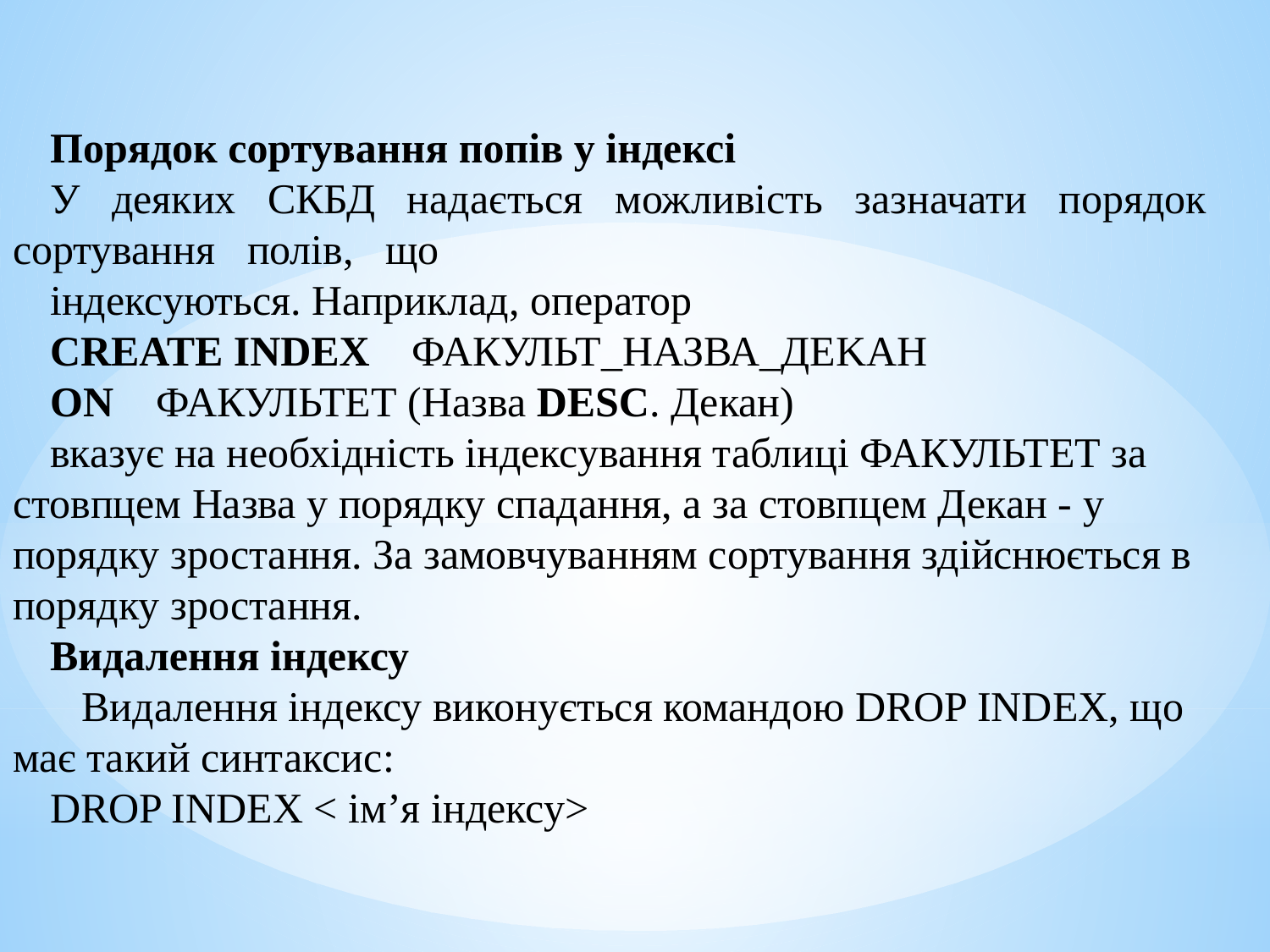

Порядок сортування попів у індексі
У   деяких   СКБД   надається   можливість   зазначати   порядок   сортування   полів,   що
індексуються. Наприклад, оператор
CREATE INDEX    ФАКУЛЬТ_НАЗВА_ДЕKAH
ON    ФАКУЛЬТЕТ (Назва DESC. Декан)
вказує на необхідність індексування таблиці ФАКУЛЬТЕТ за стовпцем Назва у порядку спадання, а за стовпцем Декан - у порядку зростання. За замовчуванням сортування здійснюється в порядку зростання.
Видалення індексу
   Видалення індексу виконується командою DROP INDEX, що має такий синтаксис:
DROP INDEX < ім’я індексу>